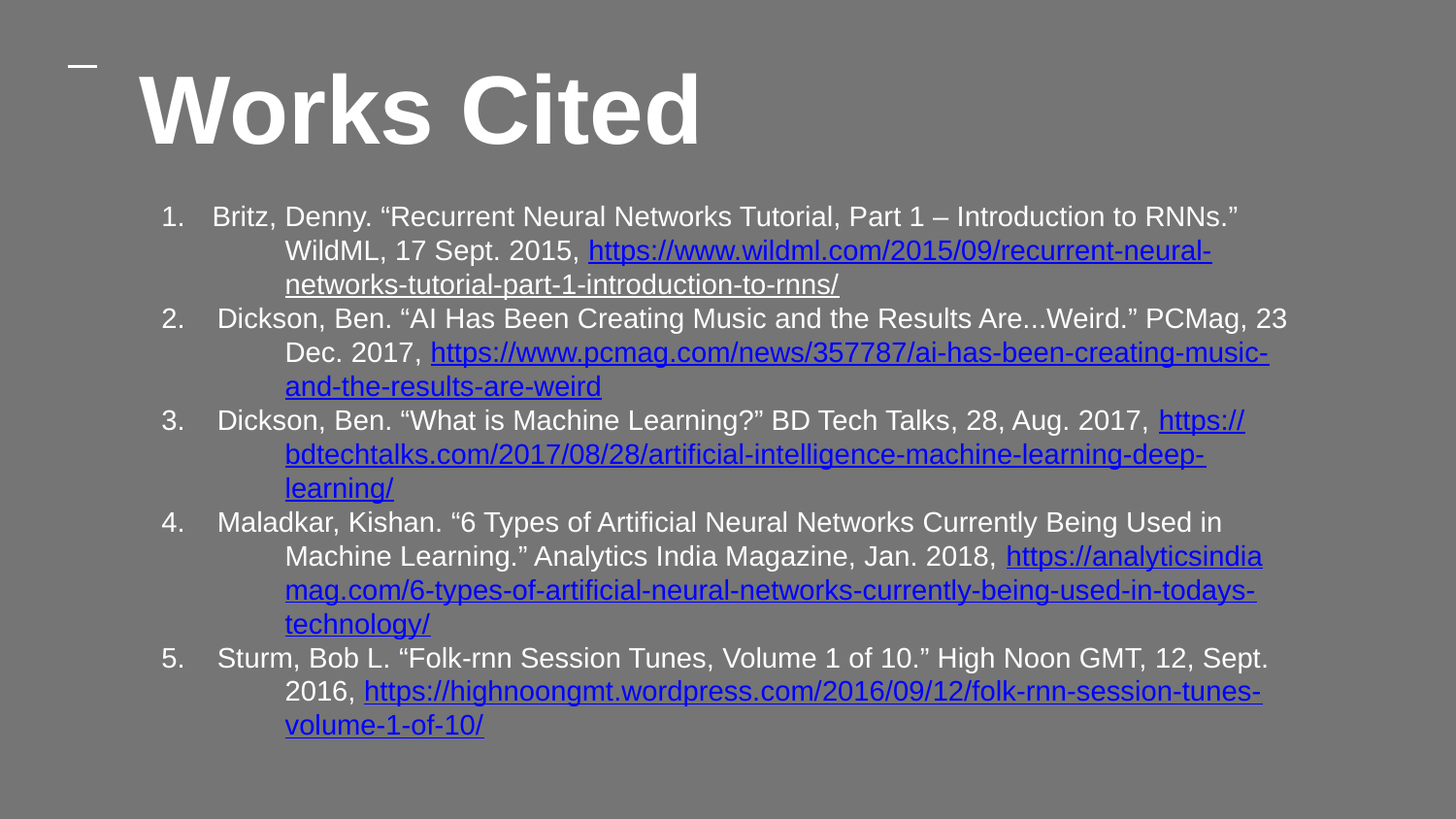

# Works Cited
Britz, Denny. “Recurrent Neural Networks Tutorial, Part 1 – Introduction to RNNs.”
WildML, 17 Sept. 2015, https://www.wildml.com/2015/09/recurrent-neural-
networks-tutorial-part-1-introduction-to-rnns/
2.    Dickson, Ben. “AI Has Been Creating Music and the Results Are...Weird.” PCMag, 23
Dec. 2017, https://www.pcmag.com/news/357787/ai-has-been-creating-music-
and-the-results-are-weird
3.    Dickson, Ben. “What is Machine Learning?” BD Tech Talks, 28, Aug. 2017, https://
bdtechtalks.com/2017/08/28/artificial-intelligence-machine-learning-deep-
learning/
4.    Maladkar, Kishan. “6 Types of Artificial Neural Networks Currently Being Used in
Machine Learning.” Analytics India Magazine, Jan. 2018, https://analyticsindia
mag.com/6-types-of-artificial-neural-networks-currently-being-used-in-todays-
technology/
5.    Sturm, Bob L. “Folk-rnn Session Tunes, Volume 1 of 10.” High Noon GMT, 12, Sept.
2016, https://highnoongmt.wordpress.com/2016/09/12/folk-rnn-session-tunes-
volume-1-of-10/